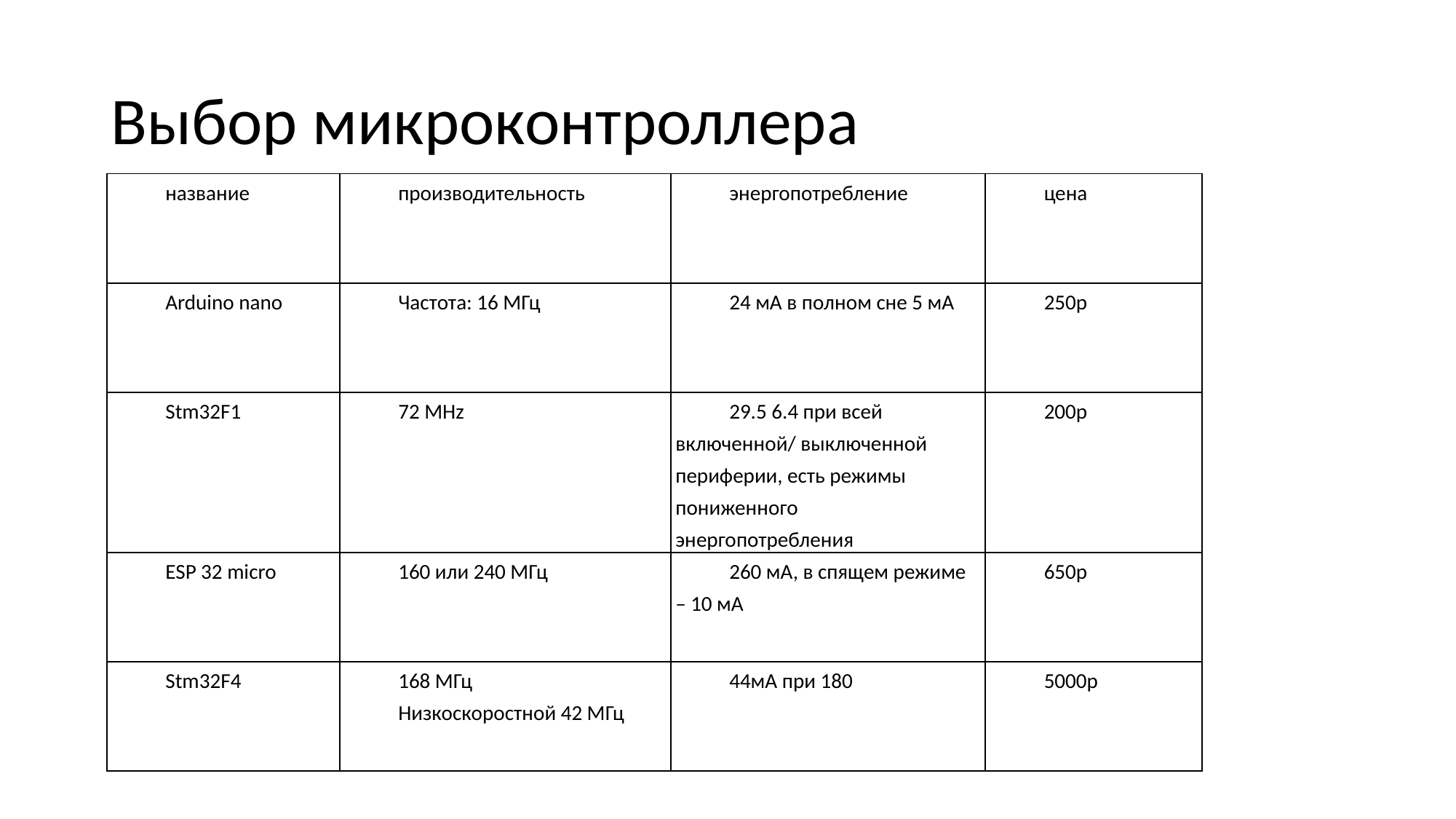

# Выбор микроконтроллера
| название | производительность | энергопотребление | цена |
| --- | --- | --- | --- |
| Arduino nano | Частота: 16 МГц | 24 мА в полном сне 5 мА | 250р |
| Stm32F1 | 72 MHz | 29.5 6.4 при всей включенной/ выключенной периферии, есть режимы пониженного энергопотребления | 200р |
| ESP 32 micro | 160 или 240 МГц | 260 мА, в спящем режиме – 10 мА | 650р |
| Stm32F4 | 168 МГц Низкоскоростной 42 МГц | 44мА при 180 | 5000р |